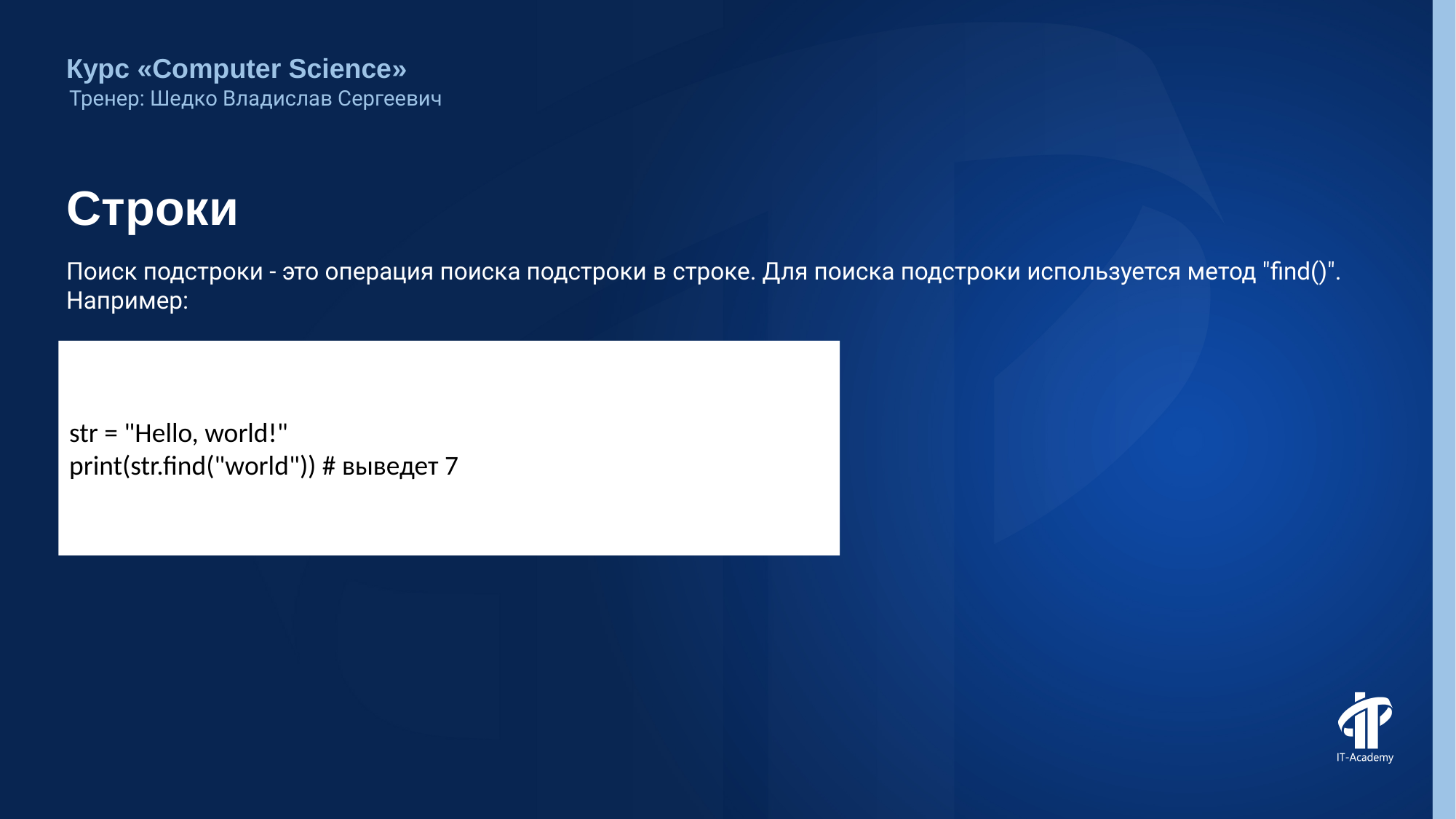

Курс «Computer Science»
Тренер: Шедко Владислав Сергеевич

# Строки
Поиск подстроки - это операция поиска подстроки в строке. Для поиска подстроки используется метод "find()". Например:
str = "Hello, world!"
print(str.find("world")) # выведет 7